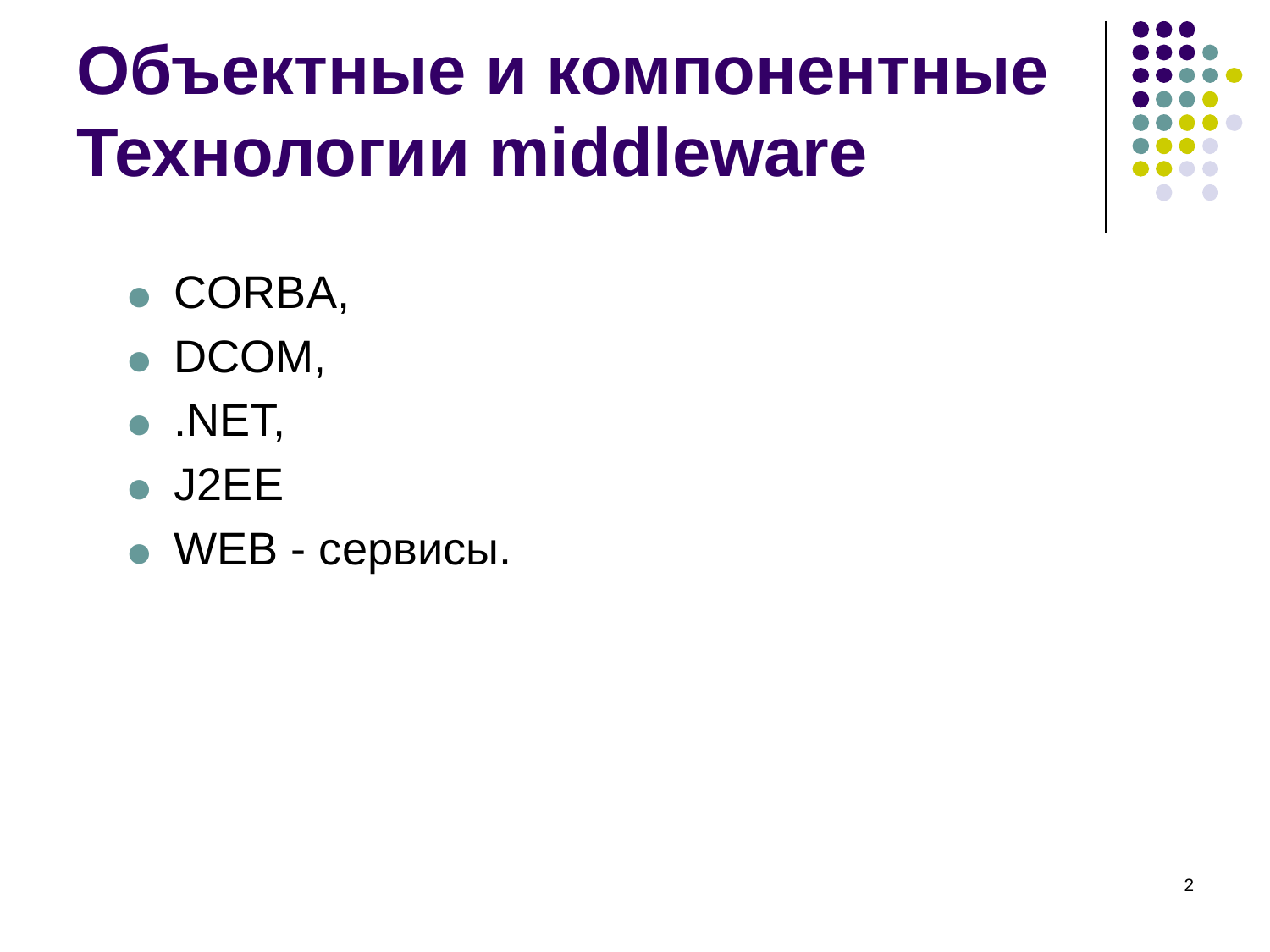

# Объектные и компонентные Технологии middleware
CORBA,
DCOM,
.NET,
J2EE
WEB - сервисы.

2